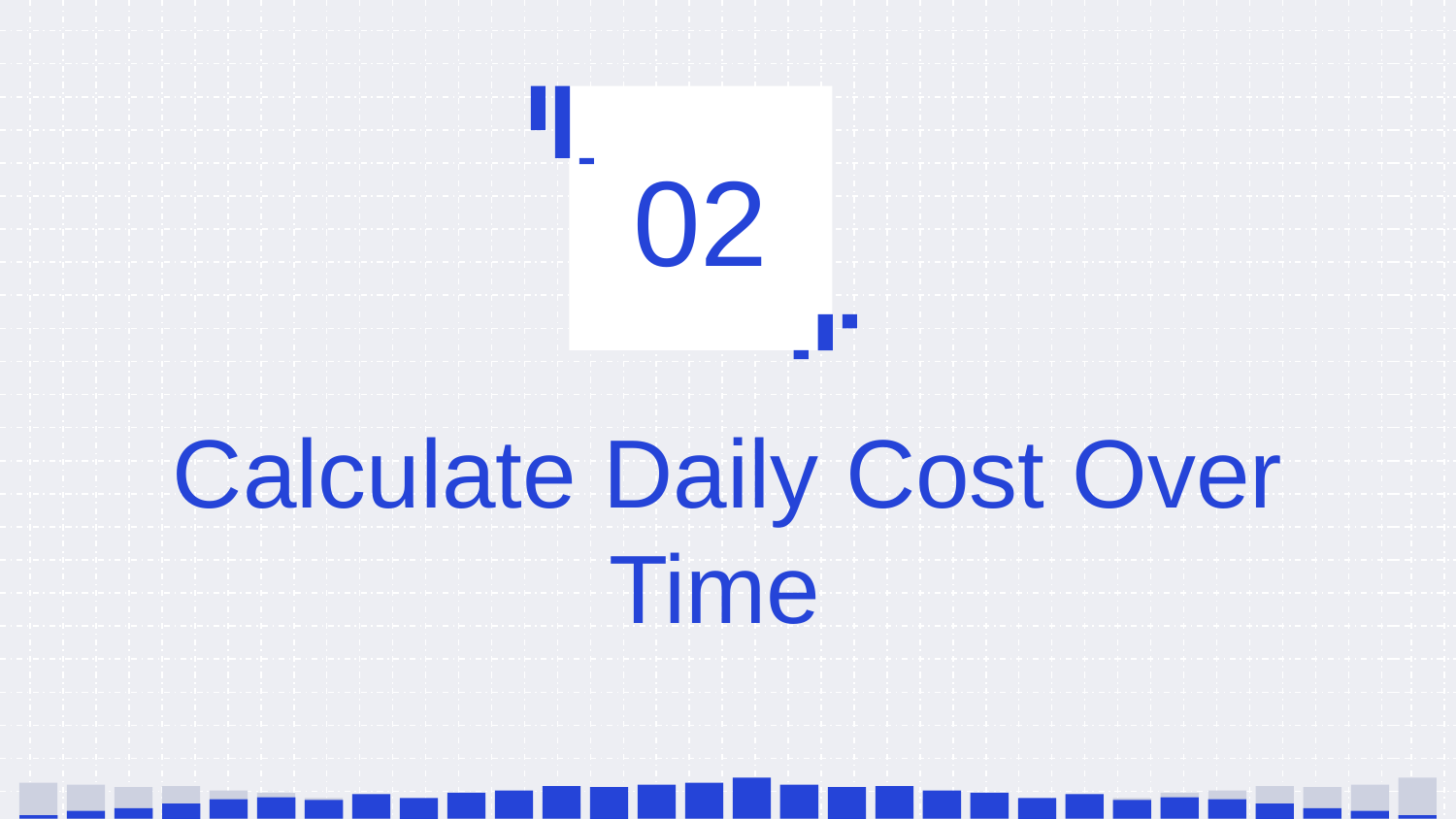

02

# Calculate Daily Cost Over Time